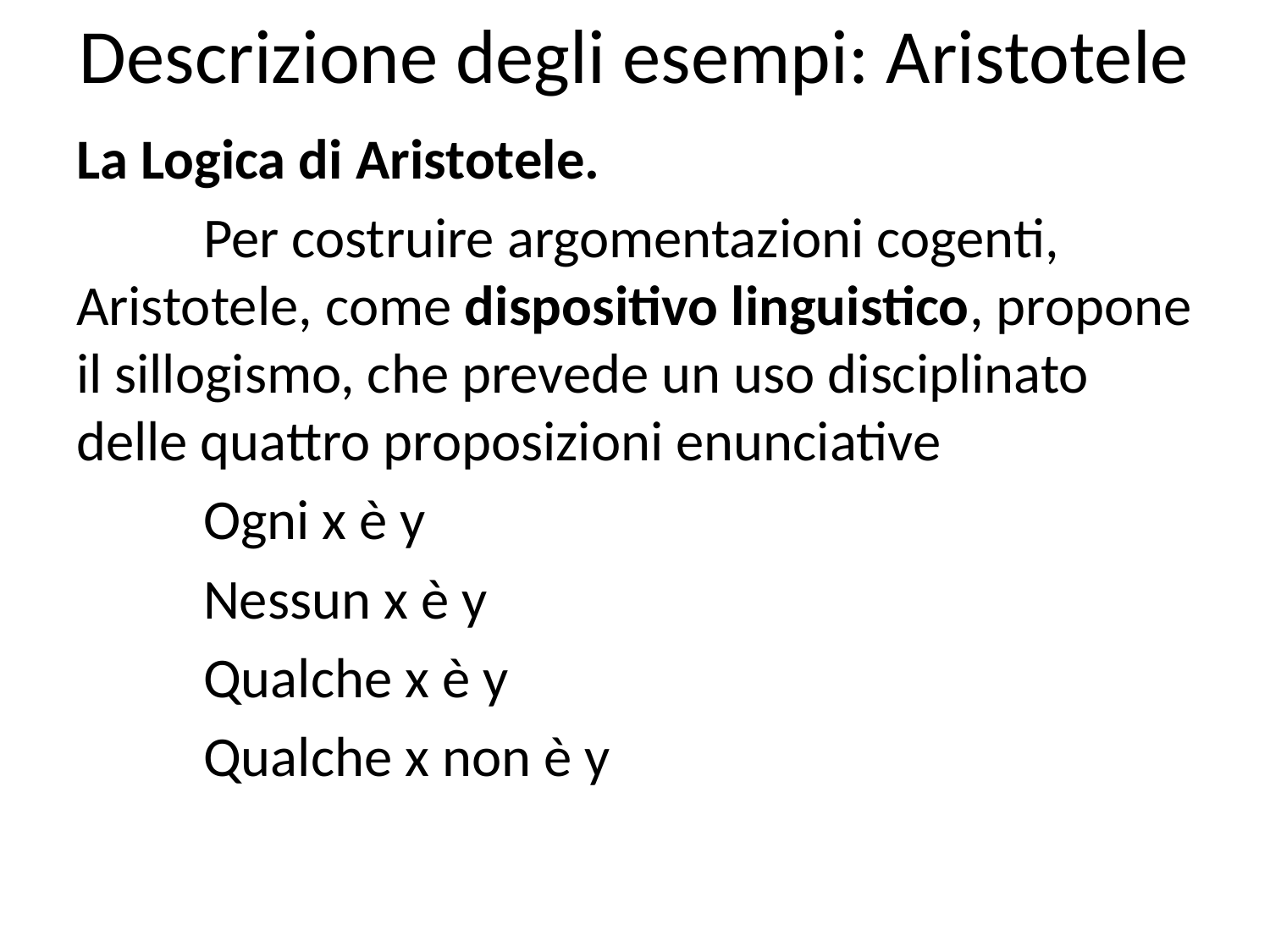

# Descrizione degli esempi: Aristotele
La Logica di Aristotele.
	Per costruire argomentazioni cogenti, Aristotele, come dispositivo linguistico, propone il sillogismo, che prevede un uso disciplinato delle quattro proposizioni enunciative
	Ogni x è y
	Nessun x è y
	Qualche x è y
	Qualche x non è y